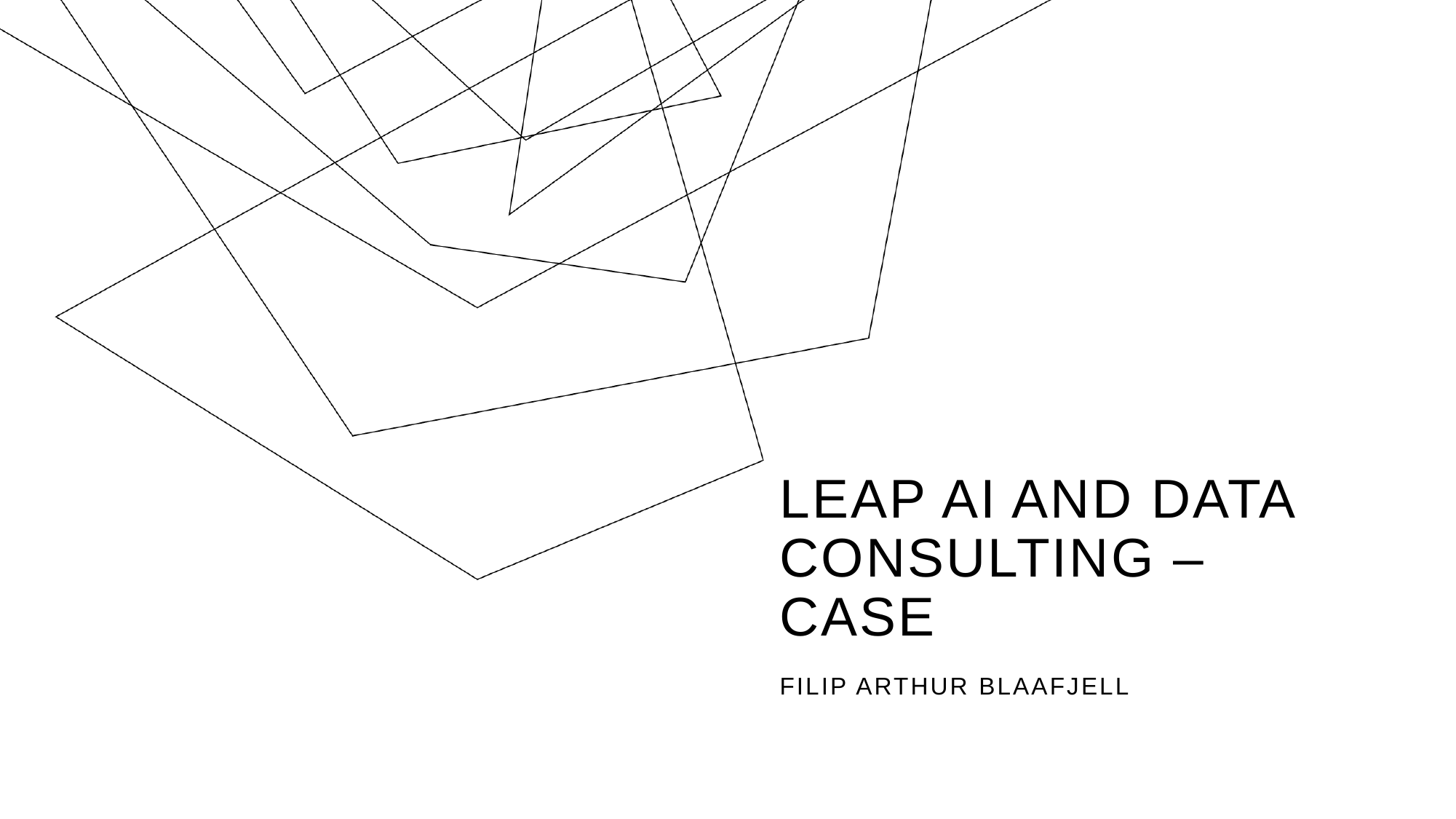

# LEAP AI and data consulting – Case Filip Arthur Blaafjell